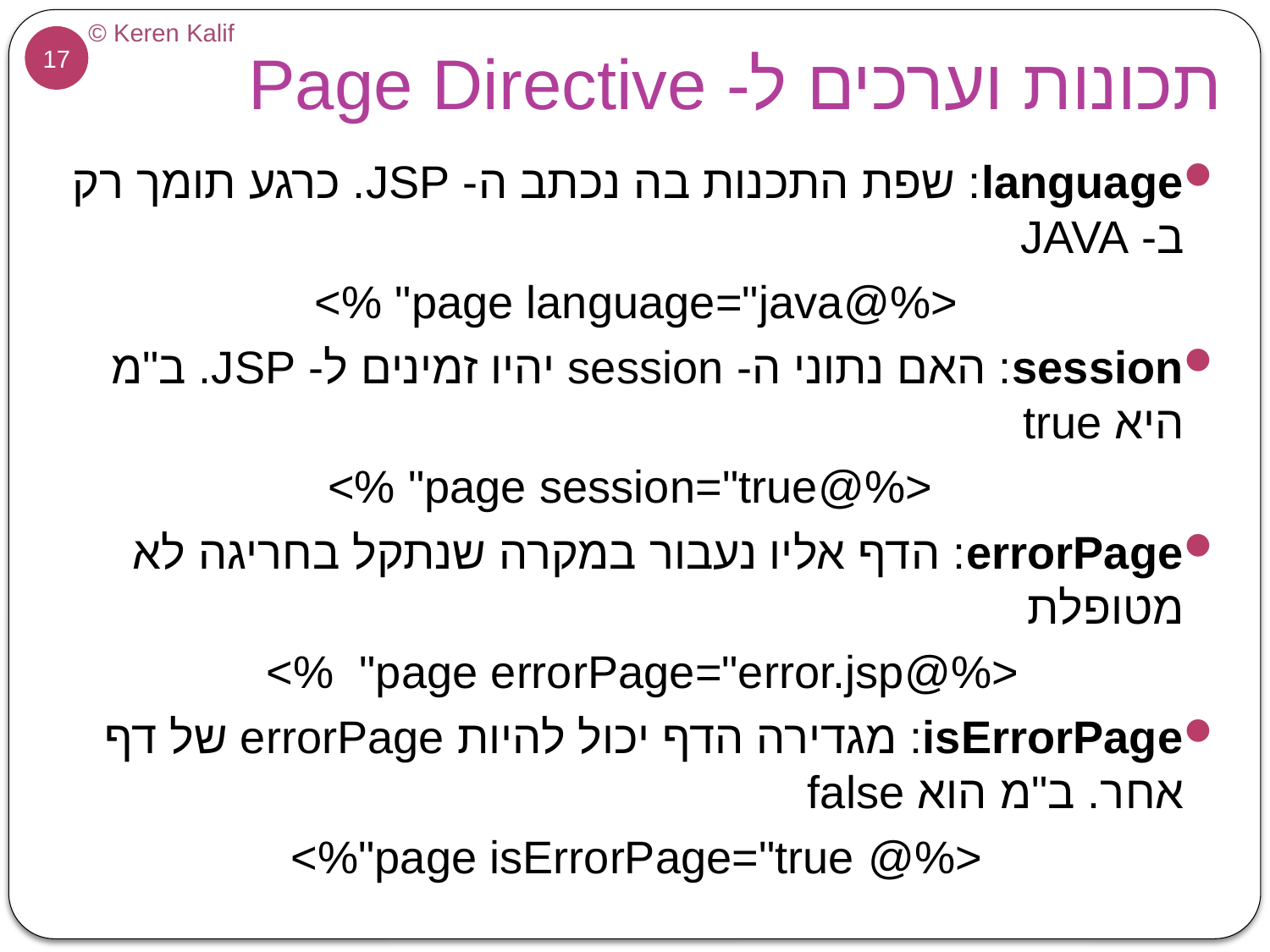

# תכונות וערכים ל- Page Directive
language: שפת התכנות בה נכתב ה- JSP. כרגע תומך רק ב- JAVA
<%@page language="java" %>
session: האם נתוני ה- session יהיו זמינים ל- JSP. ב"מ היא true
<%@page session="true" %>
errorPage: הדף אליו נעבור במקרה שנתקל בחריגה לא מטופלת
<%@page errorPage="error.jsp"  %>
isErrorPage: מגדירה הדף יכול להיות errorPage של דף אחר. ב"מ הוא false
<%@ page isErrorPage="true"%>